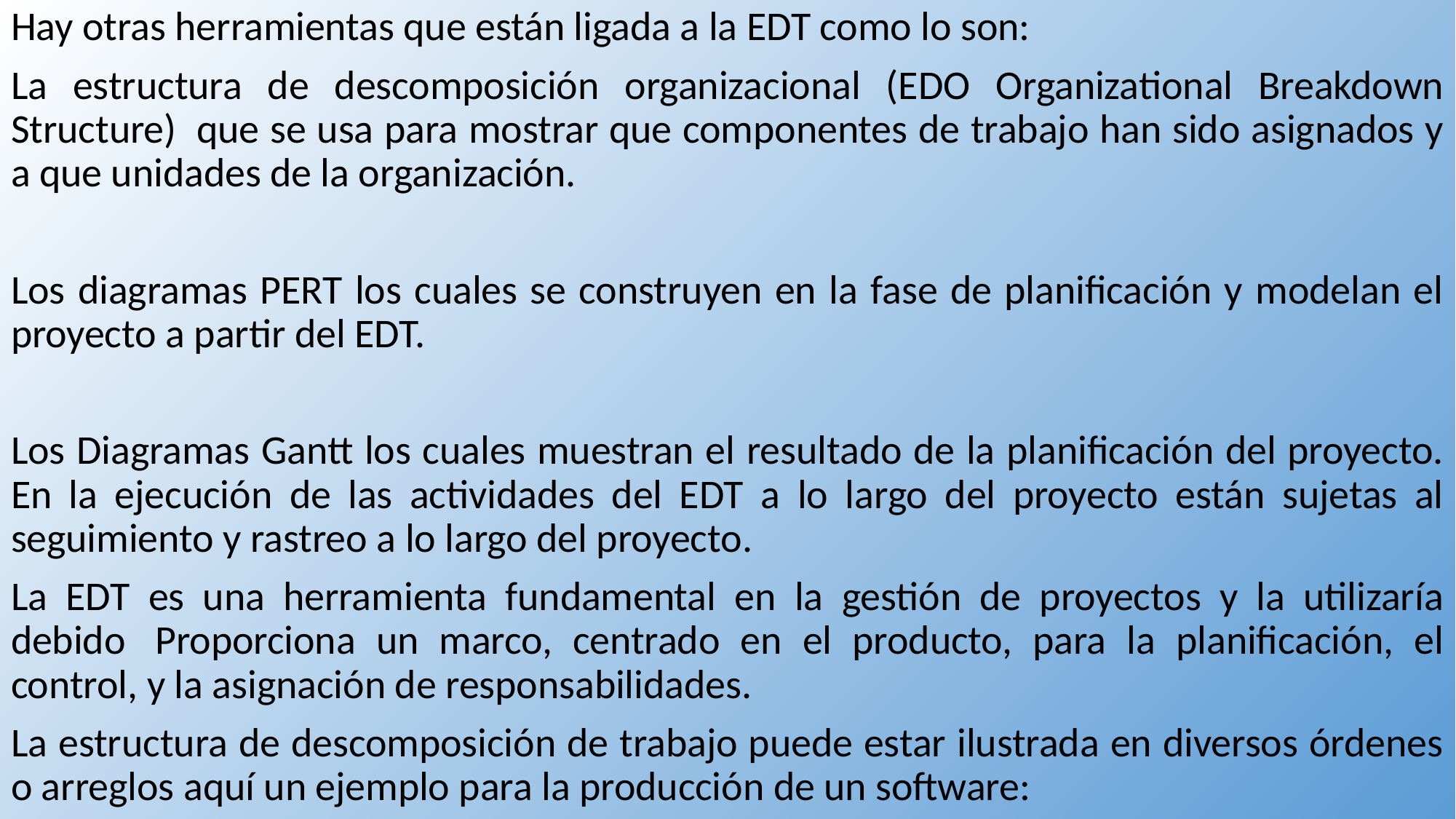

Hay otras herramientas que están ligada a la EDT como lo son:
La estructura de descomposición organizacional (EDO Organizational Breakdown Structure)  que se usa para mostrar que componentes de trabajo han sido asignados y a que unidades de la organización.

Los diagramas PERT los cuales se construyen en la fase de planificación y modelan el proyecto a partir del EDT.

Los Diagramas Gantt los cuales muestran el resultado de la planificación del proyecto. En la ejecución de las actividades del EDT a lo largo del proyecto están sujetas al seguimiento y rastreo a lo largo del proyecto.
La EDT es una herramienta fundamental en la gestión de proyectos y la utilizaría debido  Proporciona un marco, centrado en el producto, para la planificación, el control, y la asignación de responsabilidades.
La estructura de descomposición de trabajo puede estar ilustrada en diversos órdenes o arreglos aquí un ejemplo para la producción de un software: